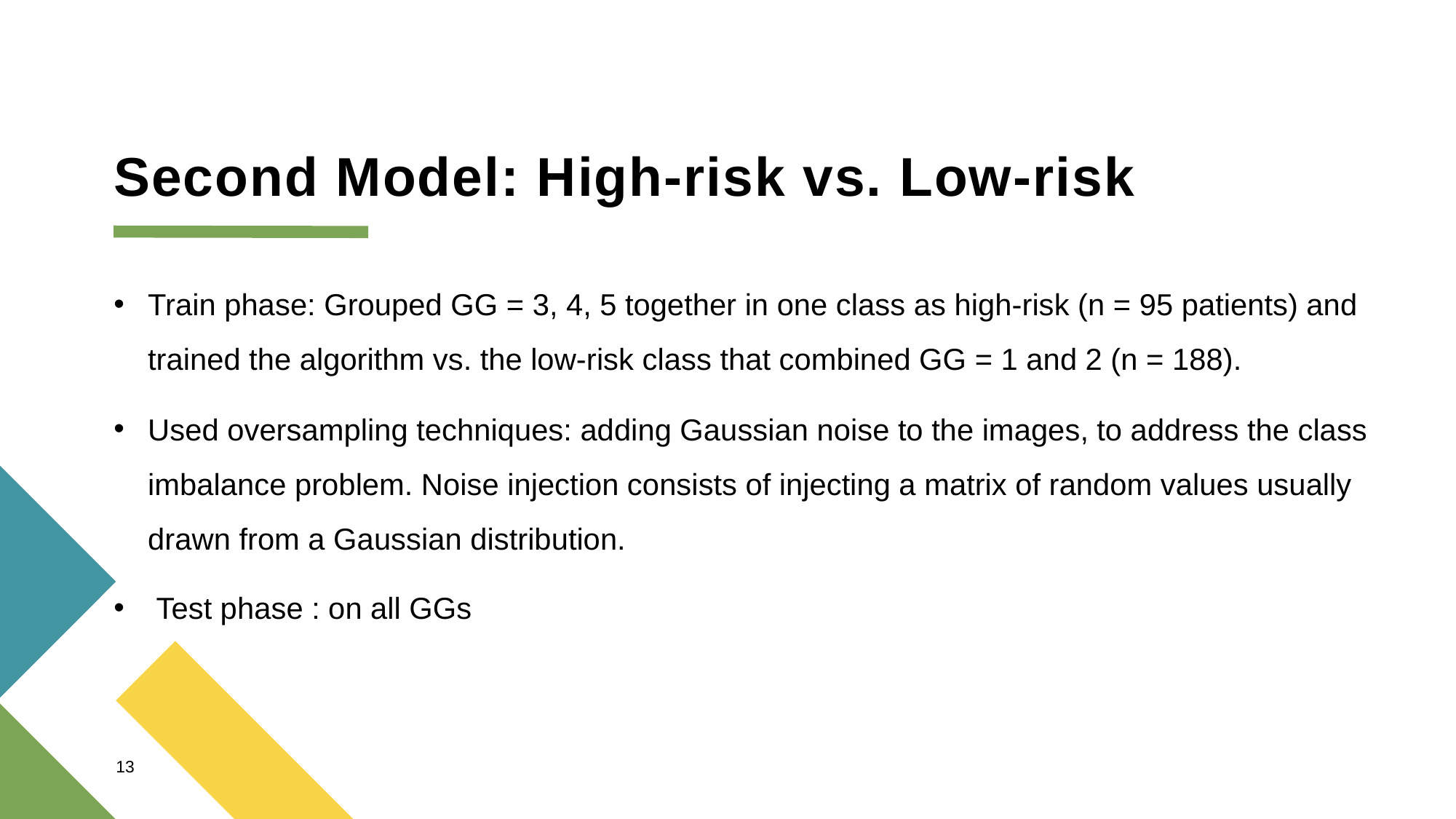

# Second Model: High-risk vs. Low-risk
Train phase: Grouped GG = 3, 4, 5 together in one class as high-risk (n = 95 patients) and trained the algorithm vs. the low-risk class that combined GG = 1 and 2 (n = 188).
Used oversampling techniques: adding Gaussian noise to the images, to address the class imbalance problem. Noise injection consists of injecting a matrix of random values usually drawn from a Gaussian distribution.
 Test phase : on all GGs

13